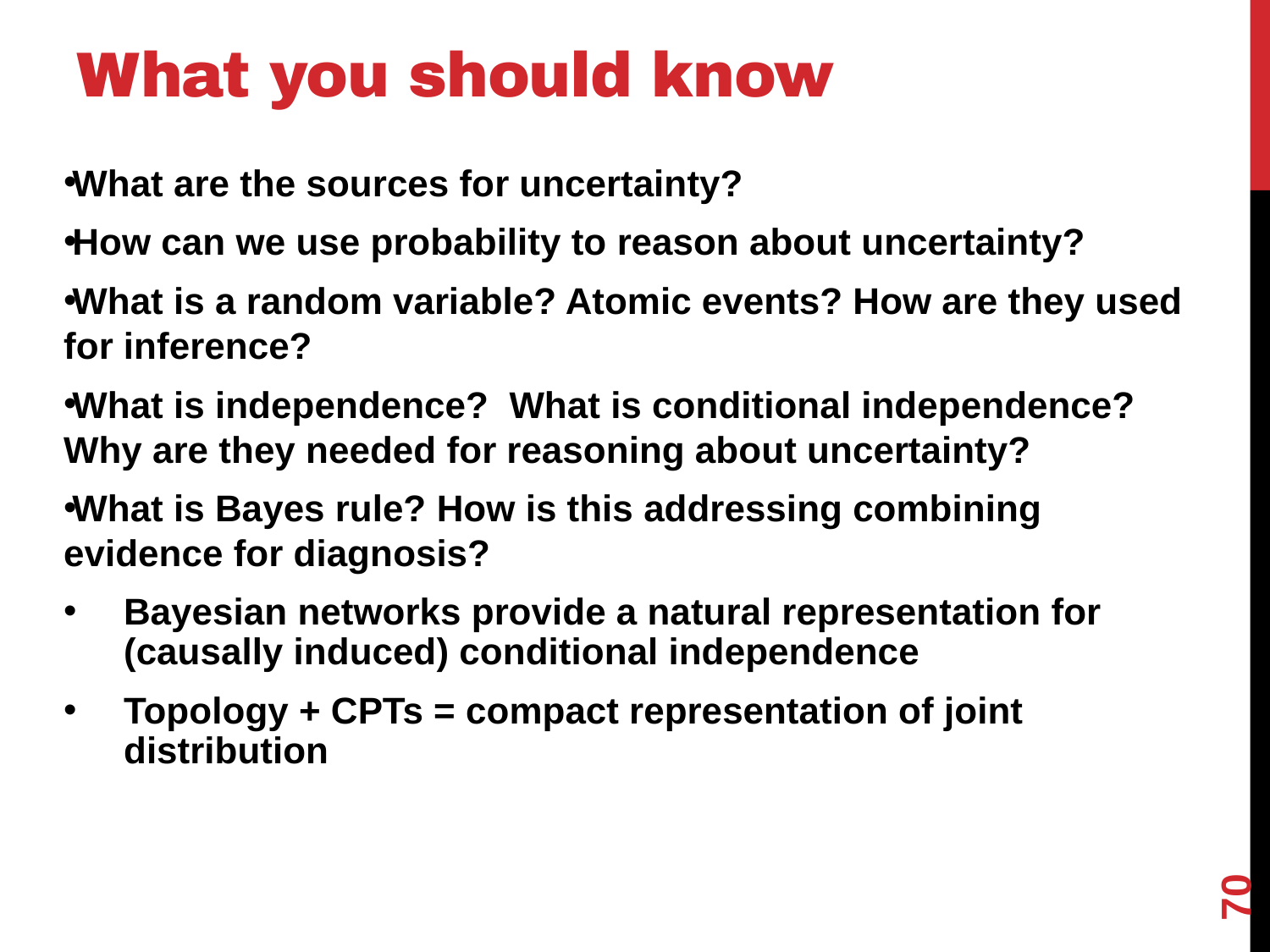

# What you should know
What are the sources for uncertainty?
How can we use probability to reason about uncertainty?
What is a random variable? Atomic events? How are they used for inference?
What is independence?  What is conditional independence? Why are they needed for reasoning about uncertainty?
What is Bayes rule? How is this addressing combining evidence for diagnosis?
Bayesian networks provide a natural representation for (causally induced) conditional independence
Topology + CPTs = compact representation of joint distribution

70